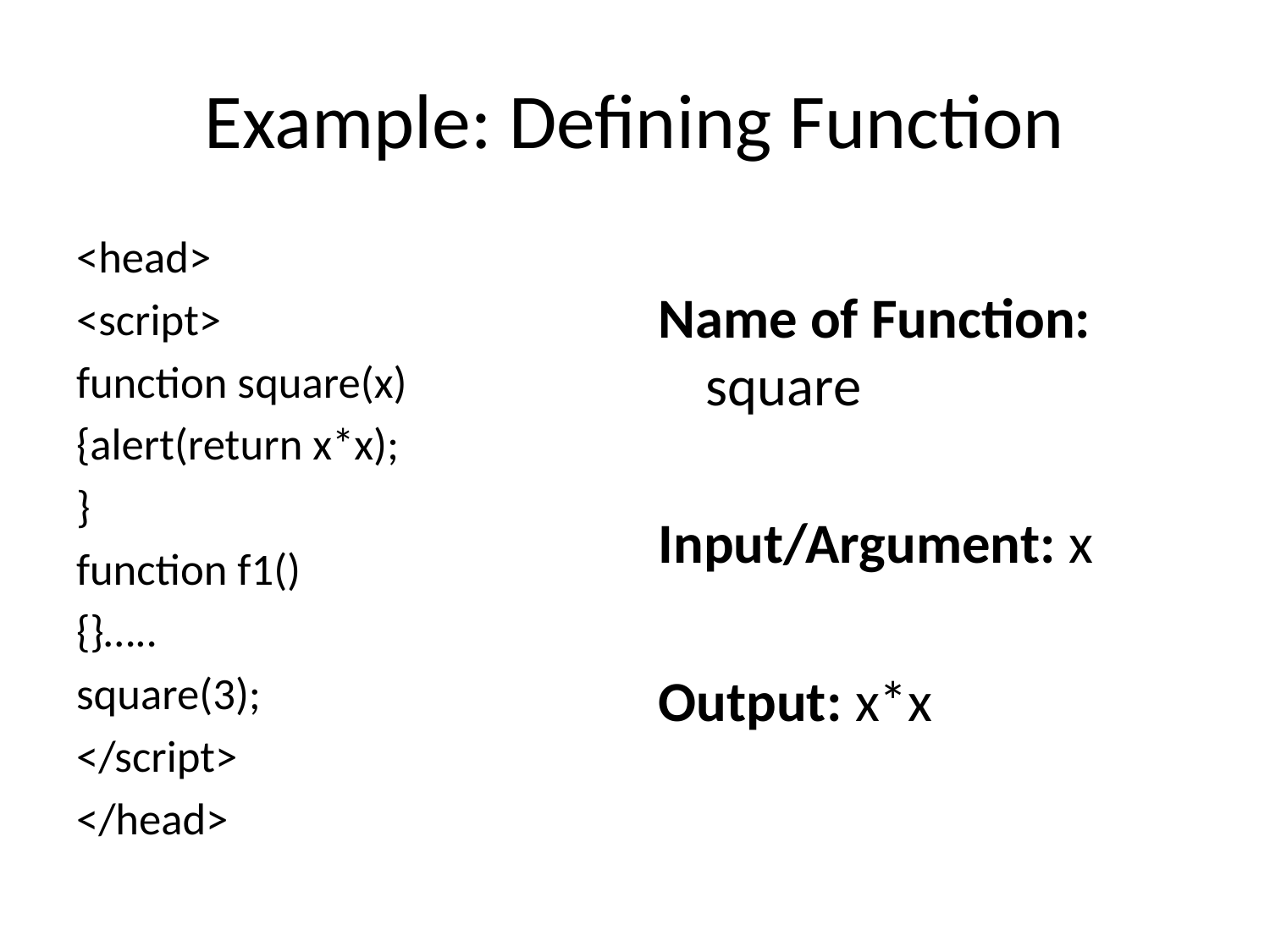

# Example: Defining Function
<head>
<script>
function square(x)
{alert(return x*x);
}
function f1()
{}…..
square(3);
</script>
</head>
Name of Function: square

Input/Argument: x

Output: x*x